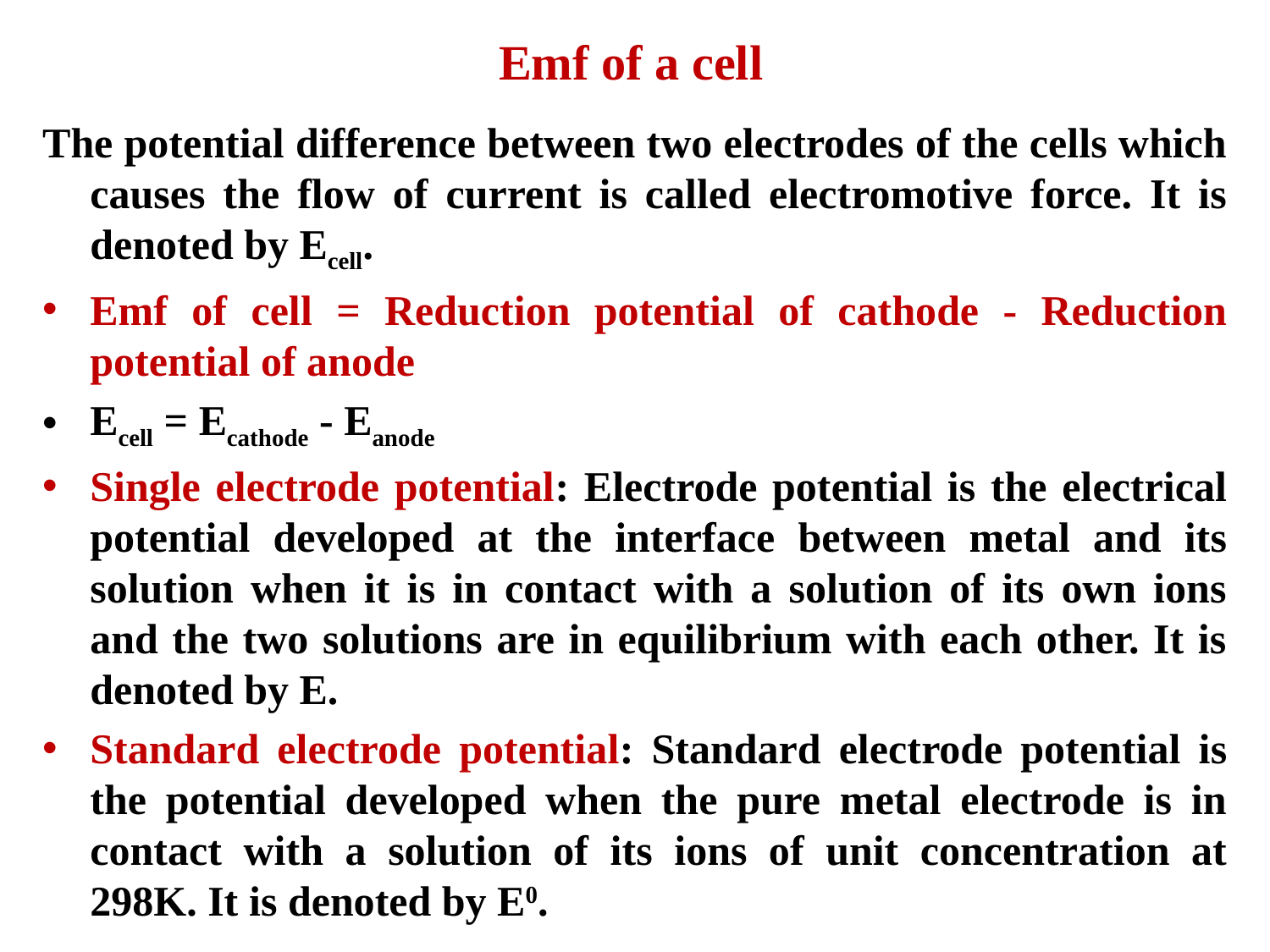

# Emf of a cell
The potential difference between two electrodes of the cells which causes the flow of current is called electromotive force. It is denoted by Ecell.
Emf of cell = Reduction potential of cathode - Reduction potential of anode
Ecell = Ecathode - Eanode
Single electrode potential: Electrode potential is the electrical potential developed at the interface between metal and its solution when it is in contact with a solution of its own ions and the two solutions are in equilibrium with each other. It is denoted by E.
Standard electrode potential: Standard electrode potential is the potential developed when the pure metal electrode is in contact with a solution of its ions of unit concentration at 298K. It is denoted by E0.